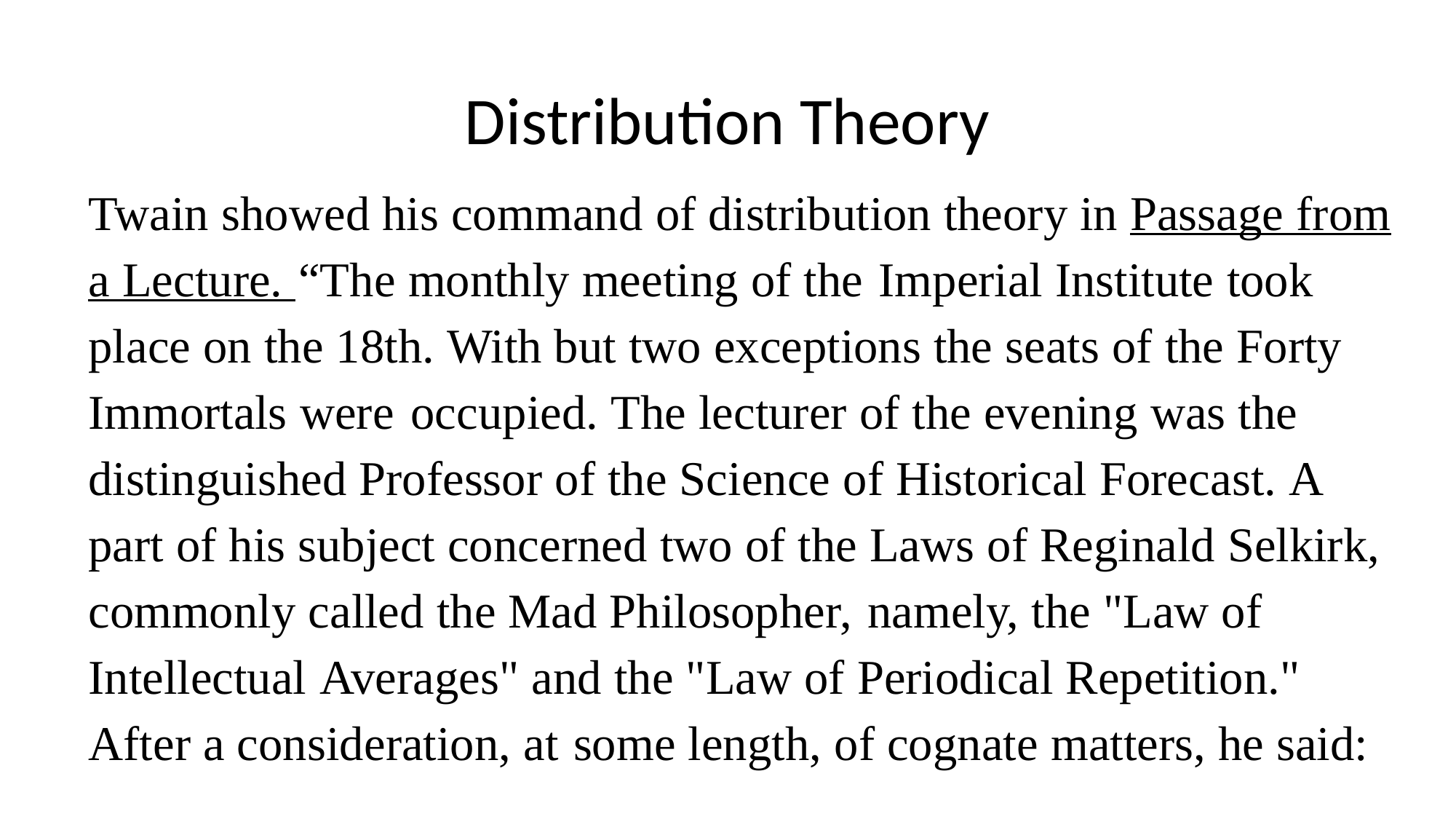

# Distribution Theory
Twain showed his command of distribution theory in Passage from a Lecture. “The monthly meeting of the Imperial Institute took place on the 18th. With but two exceptions the seats of the Forty Immortals were occupied. The lecturer of the evening was the distinguished Professor of the Science of Historical Forecast. A part of his subject concerned two of the Laws of Reginald Selkirk, commonly called the Mad Philosopher, namely, the "Law of Intellectual Averages" and the "Law of Periodical Repetition." After a consideration, at some length, of cognate matters, he said: